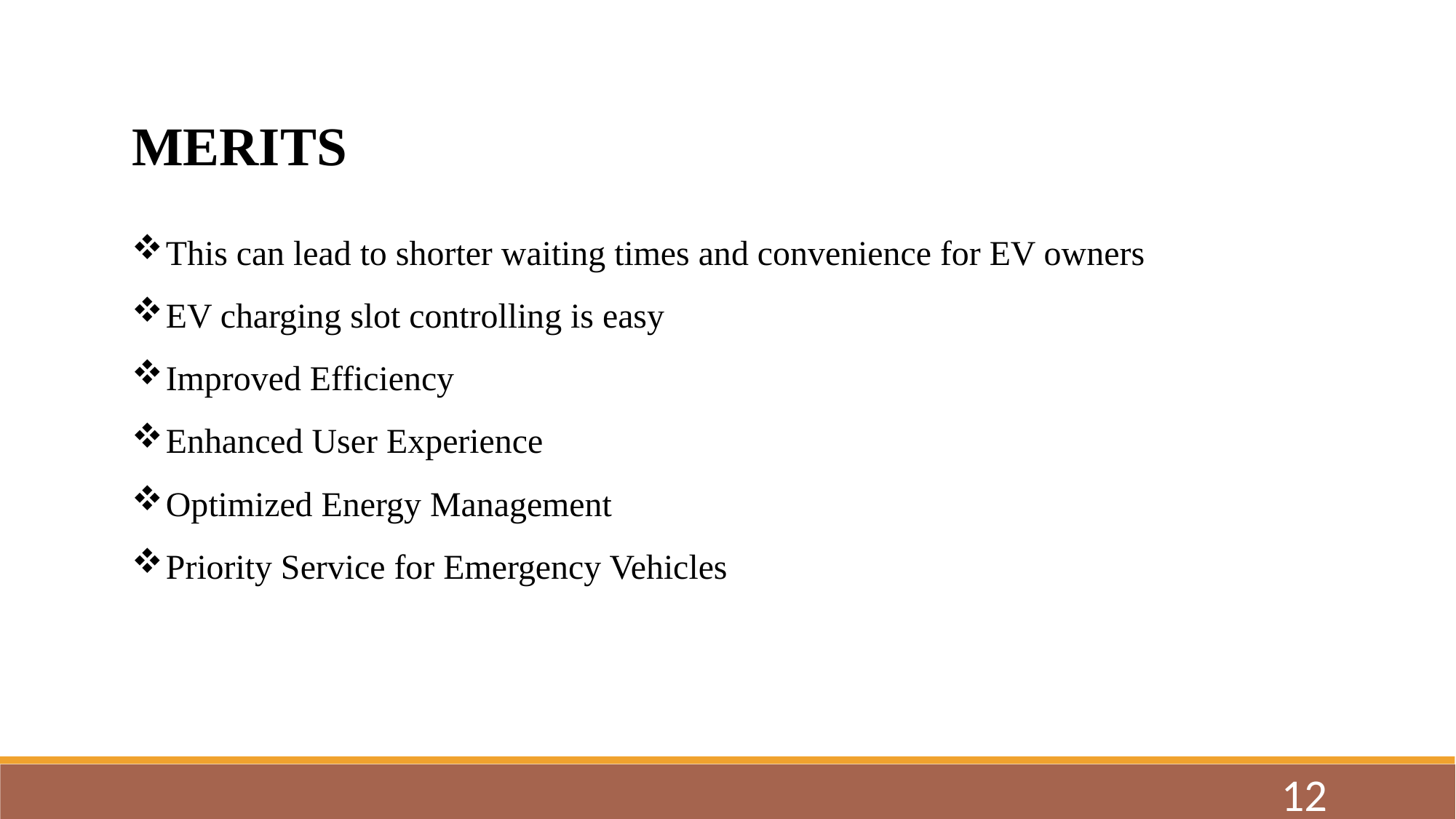

MERITS

This can lead to shorter waiting times and convenience for EV owners
EV charging slot controlling is easy
Improved Efficiency
Enhanced User Experience
Optimized Energy Management
Priority Service for Emergency Vehicles
12